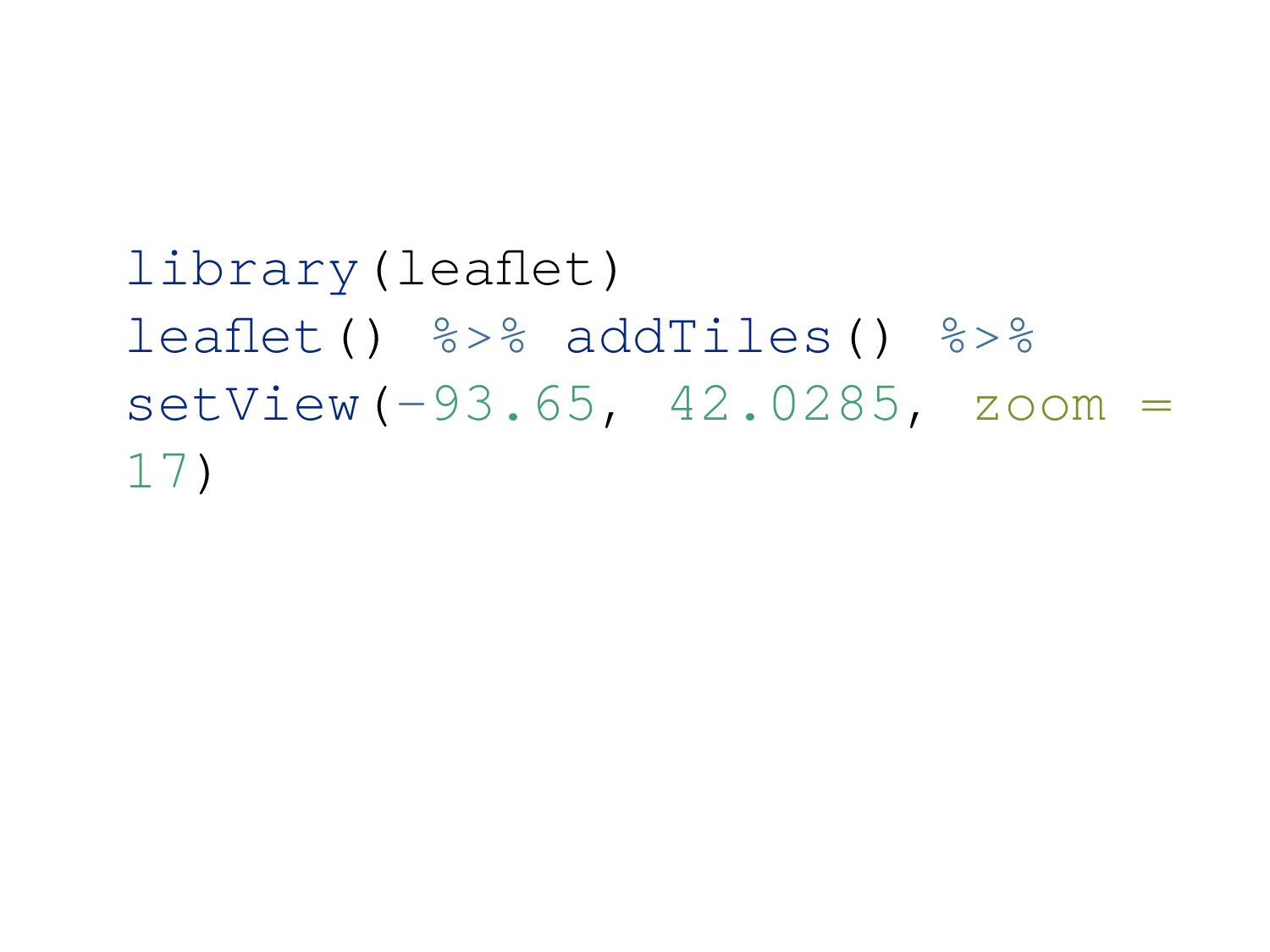

library(leaflet)
leaflet() %>% addTiles() %>% setView(-93.65, 42.0285, zoom = 17)